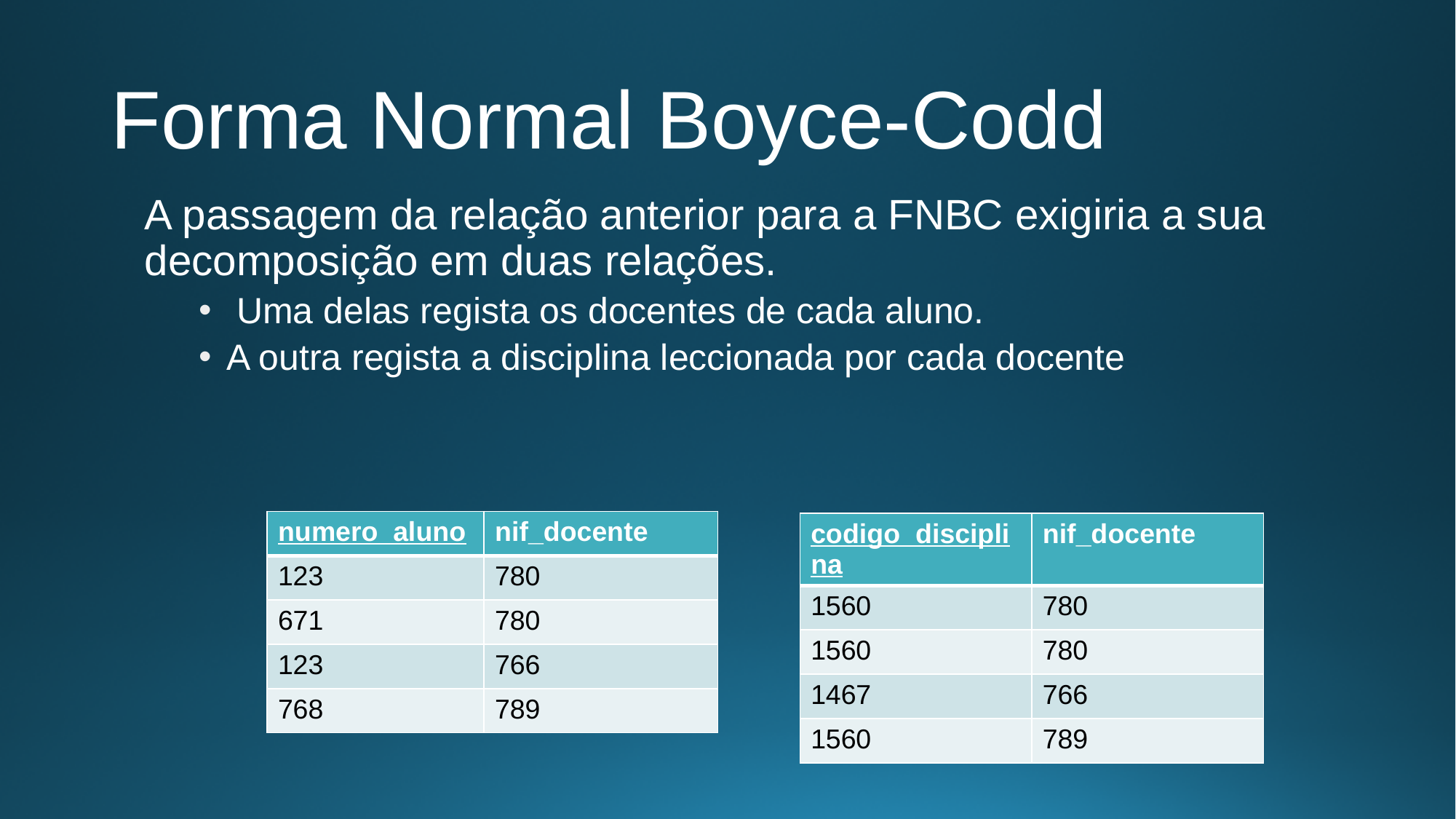

# Forma Normal Boyce-Codd
A passagem da relação anterior para a FNBC exigiria a sua decomposição em duas relações.
 Uma delas regista os docentes de cada aluno.
A outra regista a disciplina leccionada por cada docente
| numero\_aluno | nif\_docente |
| --- | --- |
| 123 | 780 |
| 671 | 780 |
| 123 | 766 |
| 768 | 789 |
| codigo\_disciplina | nif\_docente |
| --- | --- |
| 1560 | 780 |
| 1560 | 780 |
| 1467 | 766 |
| 1560 | 789 |